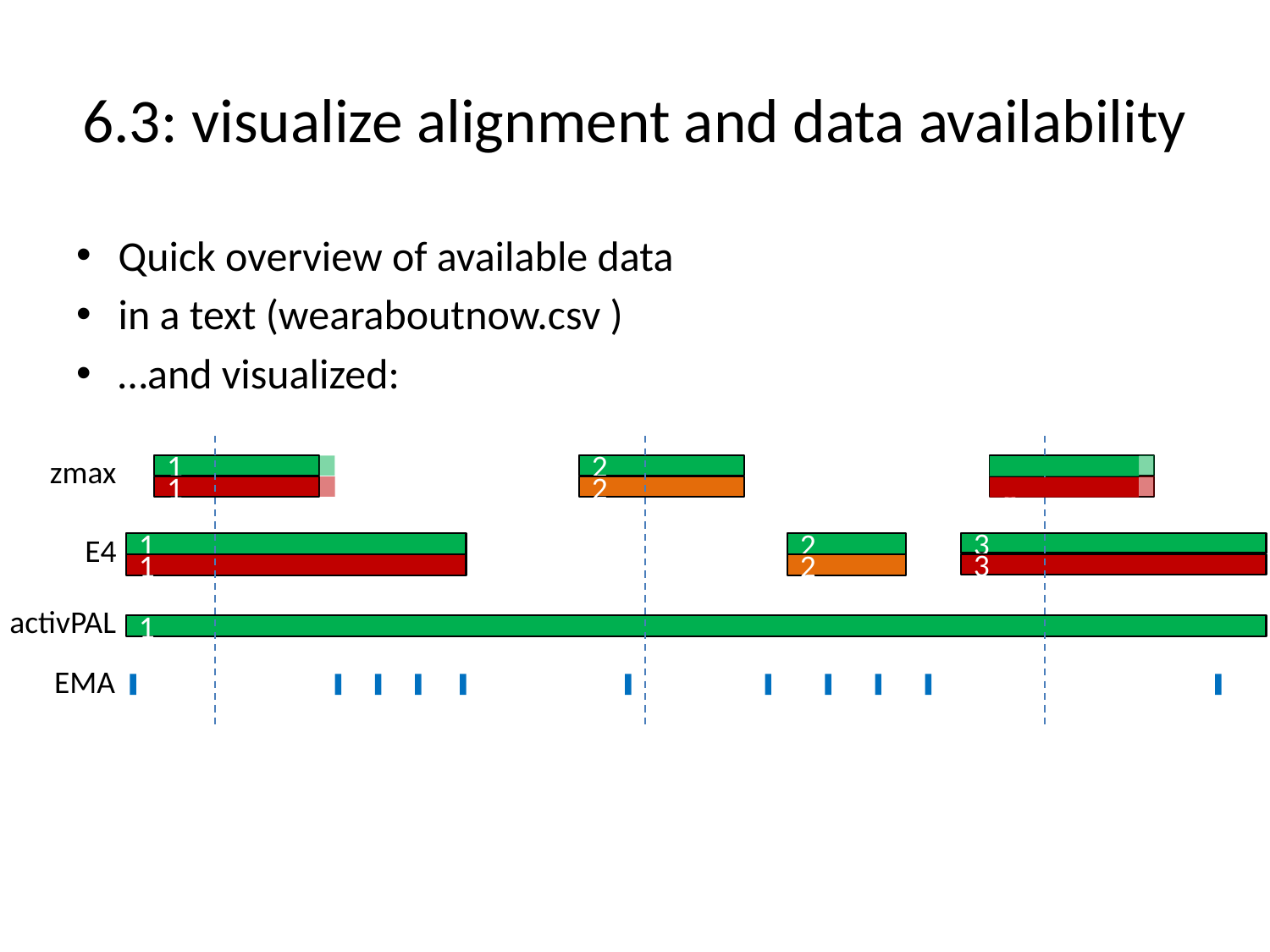

# 6.3: visualize alignment and data availability
Quick overview of available data
in a text (wearaboutnow.csv )
…and visualized:
zmax

1
2
3

1

2
3

E4
1
2
3
1
2
3
activPAL
1
EMA